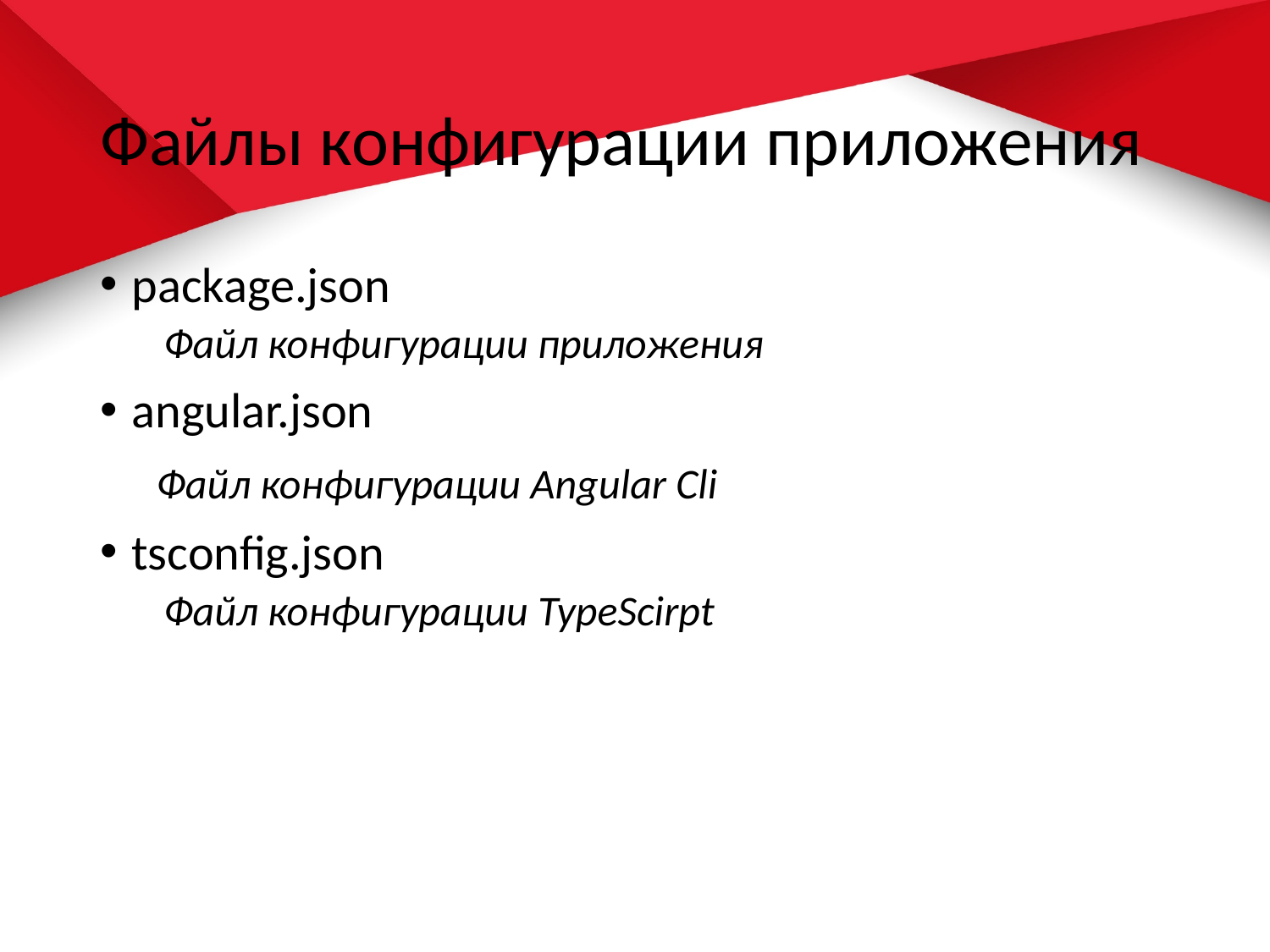

# Файлы конфигурации приложения
package.json
Файл конфигурации приложения
angular.json
     Файл конфигурации Angular Cli
tsconfig.json
Файл конфигурации TypeScirpt